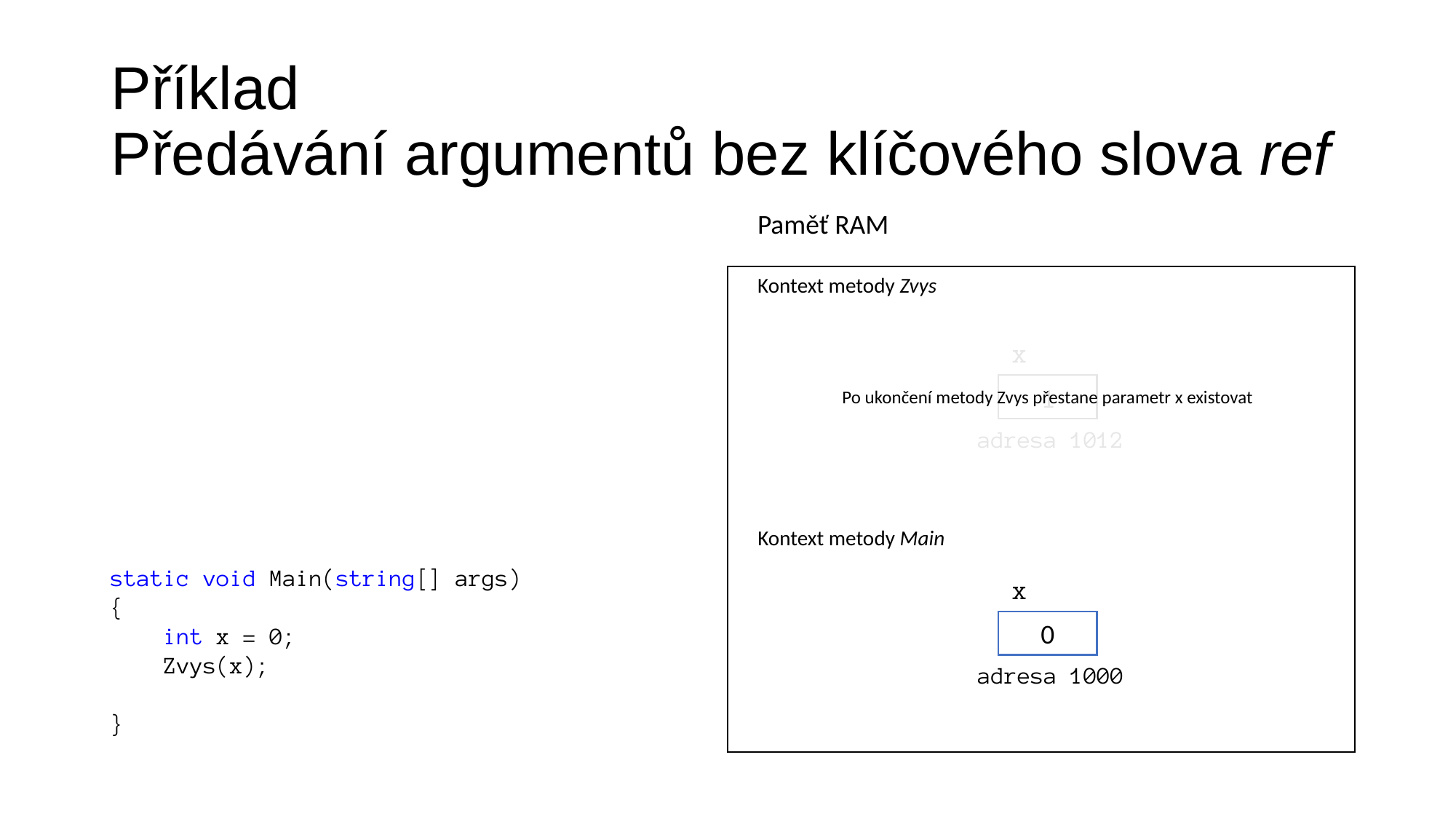

# Příklad Předávání argumentů bez klíčového slova ref
Paměť RAM

static void Main(string[] args)
{
    int x = 0;
    Zvys(x);

}

Kontext metody Zvys
x
1
Po ukončení metody Zvys přestane parametr x existovat
adresa 1012
Kontext metody Main
x
0
adresa 1000